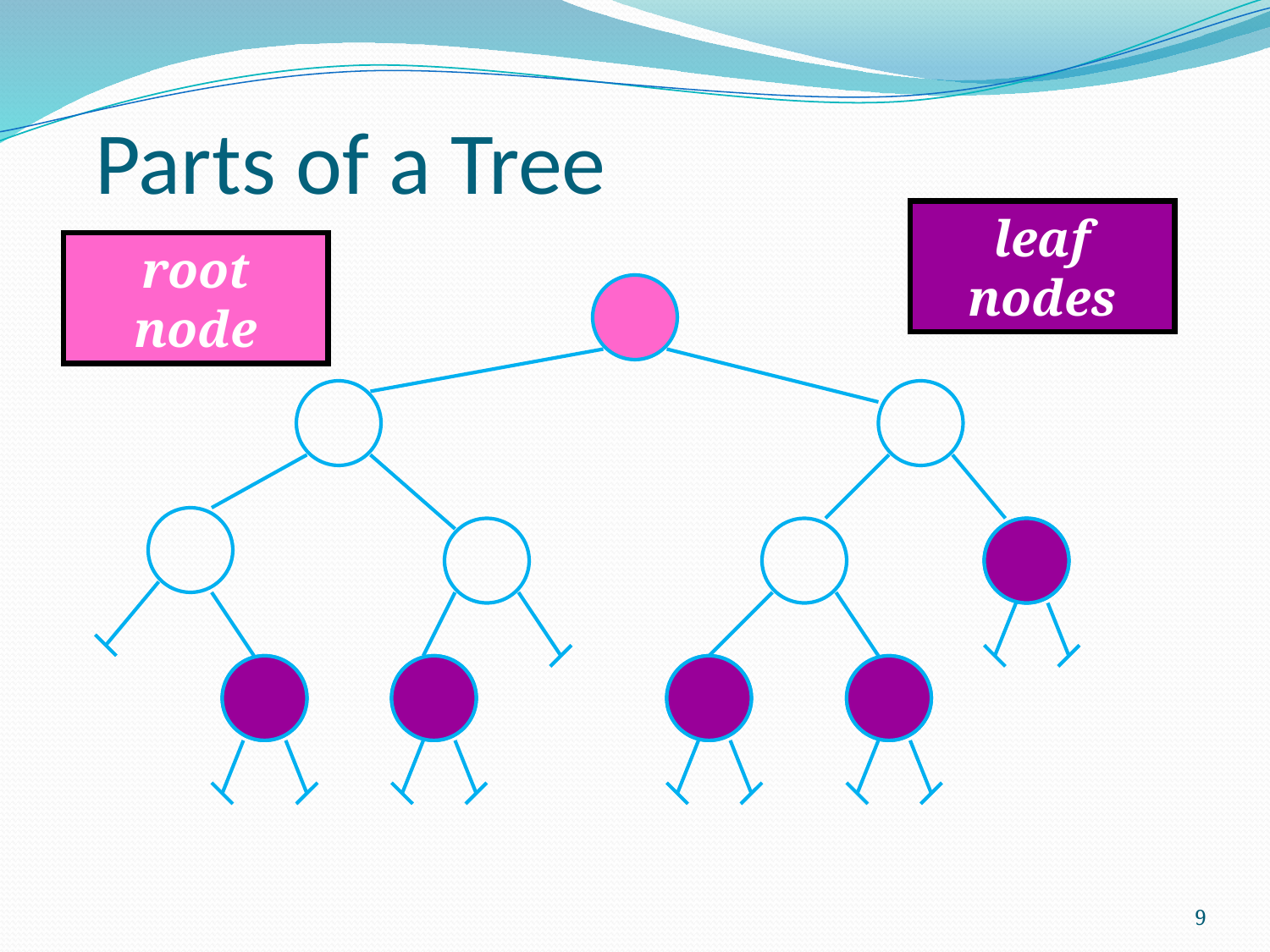

# Parts of a Tree
leaf nodes

root node

9